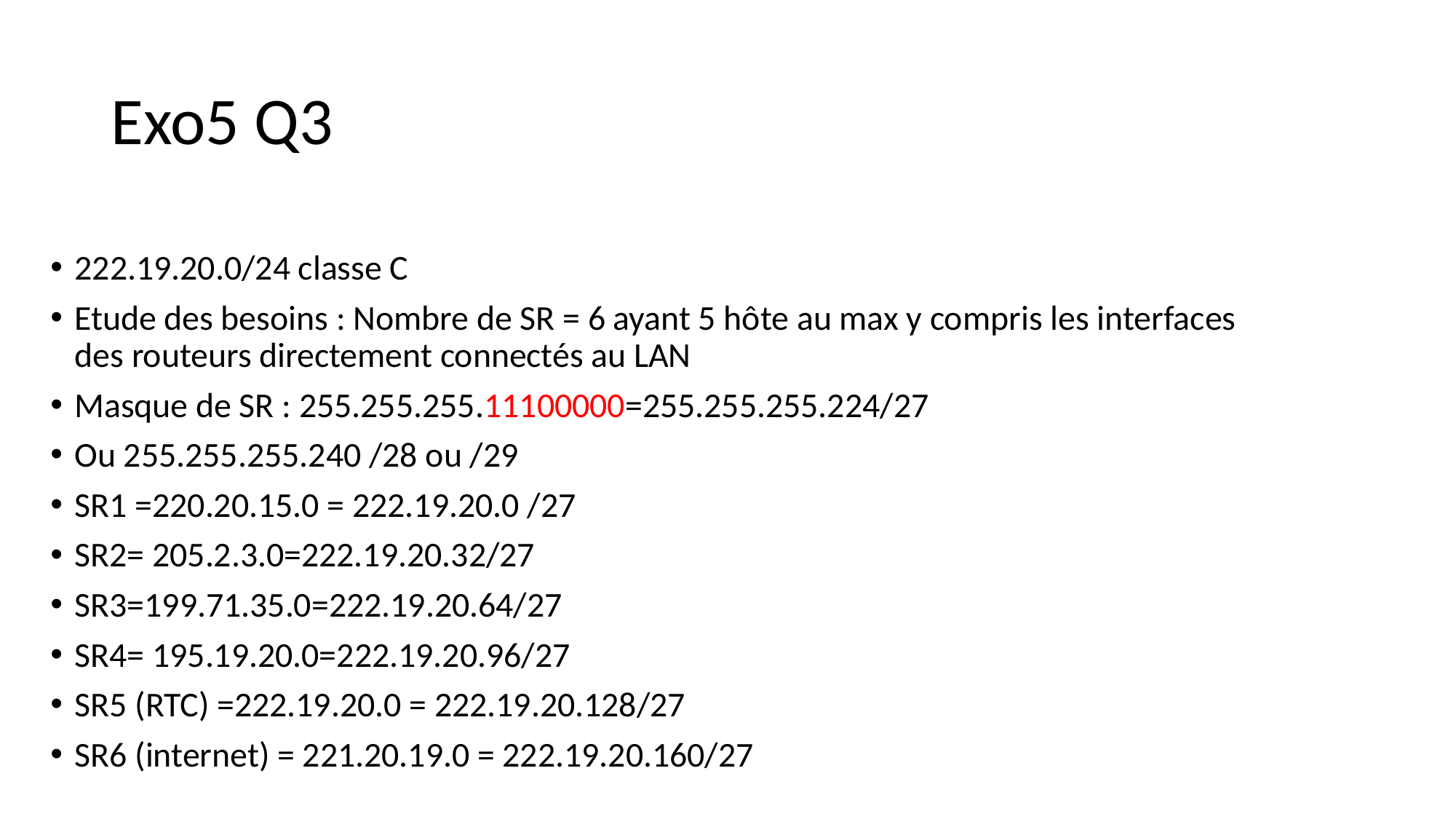

# Exo5 Q3
222.19.20.0/24 classe C
Etude des besoins : Nombre de SR = 6 ayant 5 hôte au max y compris les interfaces des routeurs directement connectés au LAN
Masque de SR : 255.255.255.11100000=255.255.255.224/27
Ou 255.255.255.240 /28 ou /29
SR1 =220.20.15.0 = 222.19.20.0 /27
SR2= 205.2.3.0=222.19.20.32/27
SR3=199.71.35.0=222.19.20.64/27
SR4= 195.19.20.0=222.19.20.96/27
SR5 (RTC) =222.19.20.0 = 222.19.20.128/27
SR6 (internet) = 221.20.19.0 = 222.19.20.160/27